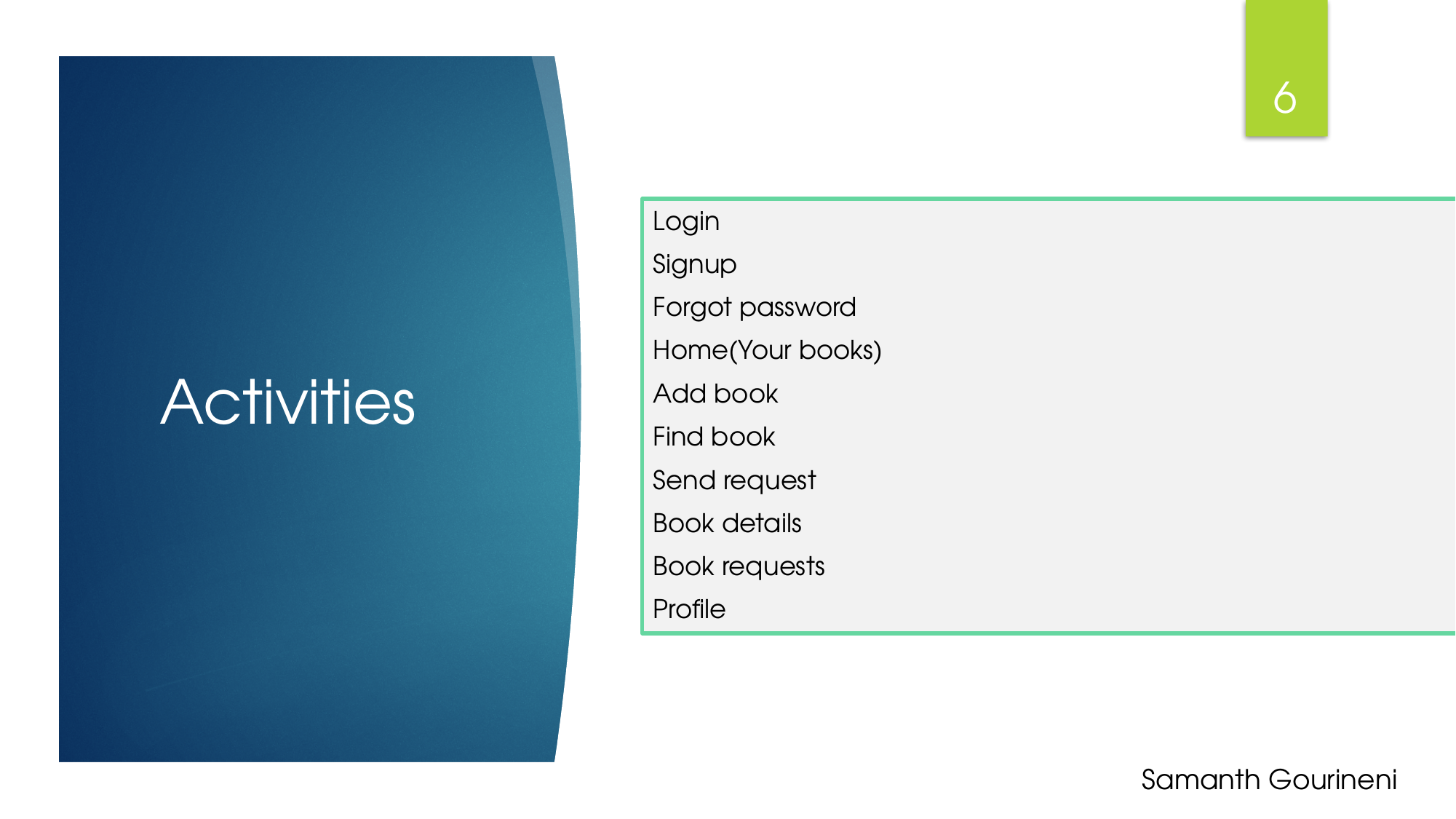

6
Login
Signup
Forgot password
Home(Your books)
Add book
Find book
Send request
Book details
Book requests
Profile

# Activities
Samanth Gourineni